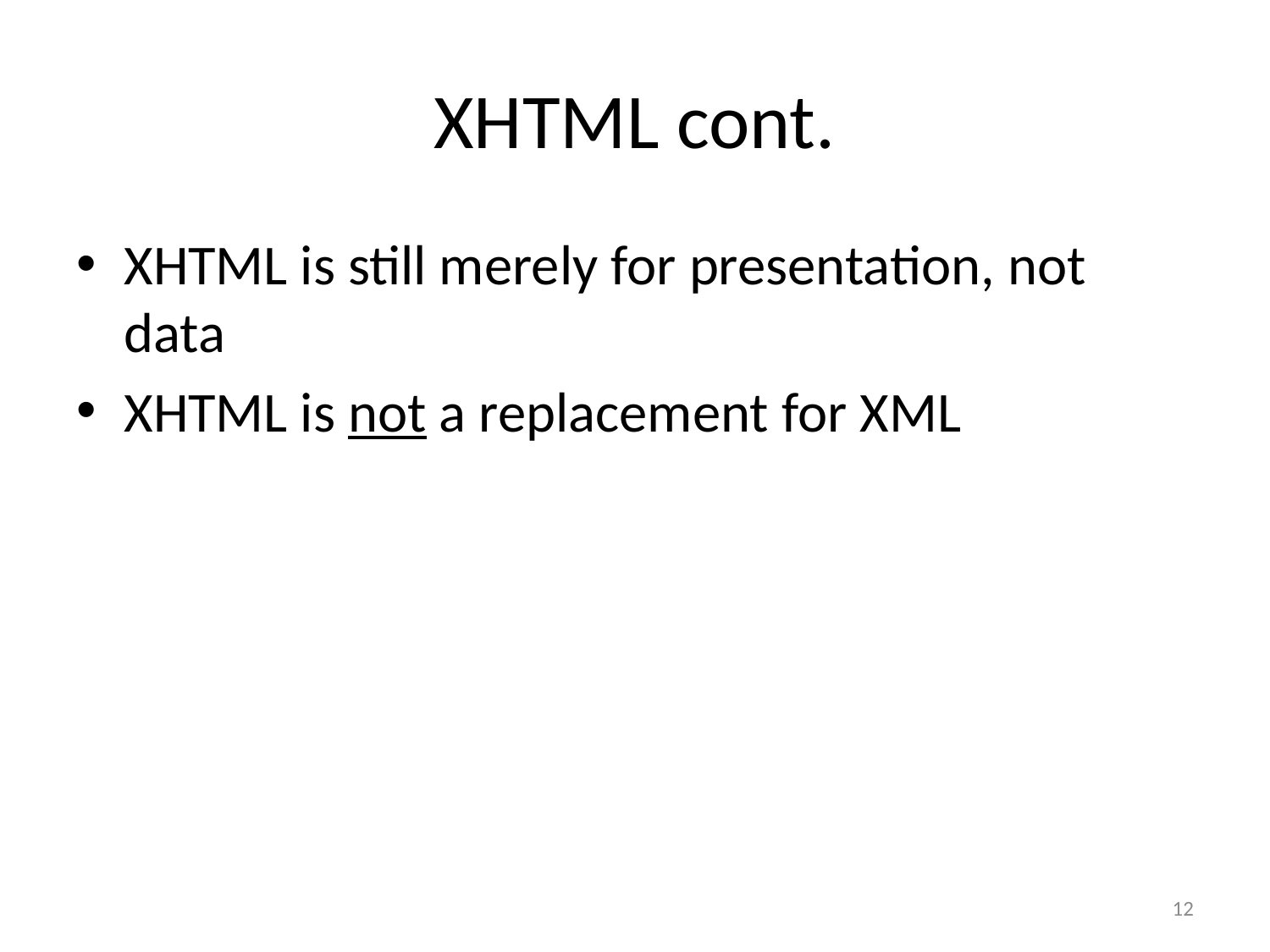

# XHTML cont.
XHTML is still merely for presentation, not data
XHTML is not a replacement for XML

12